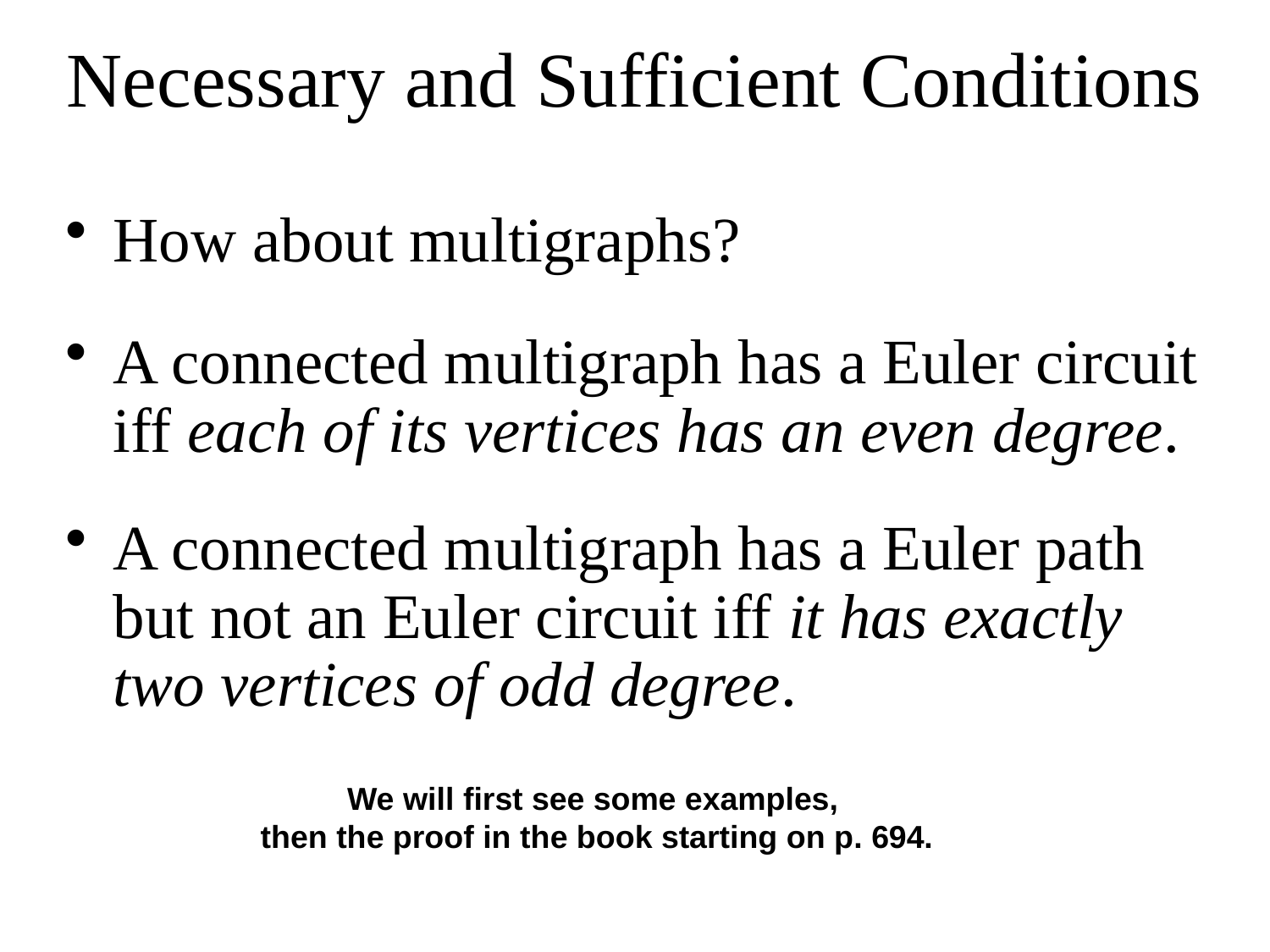

# Necessary and Sufficient Conditions
How about multigraphs?

A connected multigraph has a Euler circuit iff each of its vertices has an even degree.

A connected multigraph has a Euler path but not an Euler circuit iff it has exactly two vertices of odd degree.
We will first see some examples,
then the proof in the book starting on p. 694.